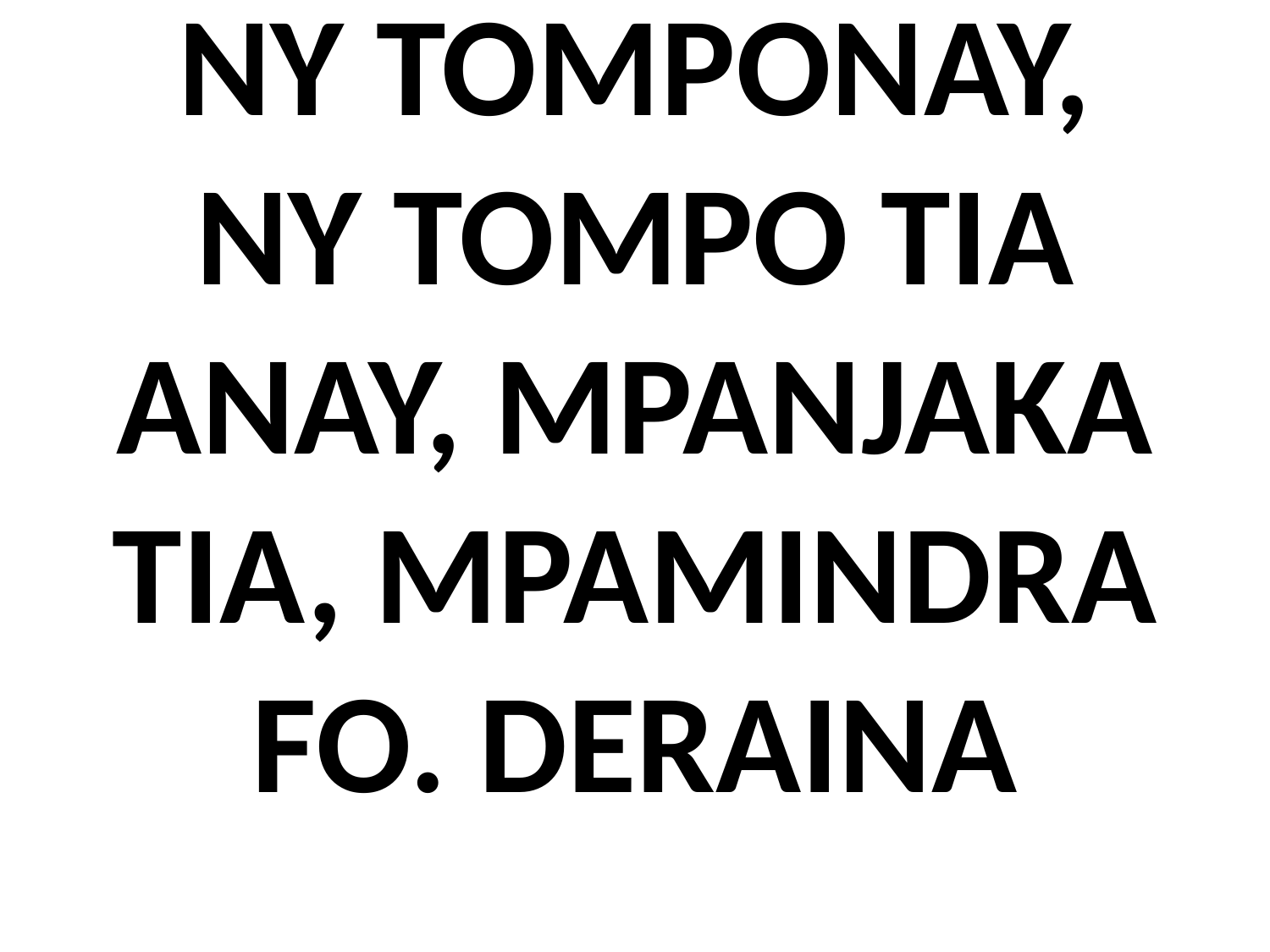

# NY TOMPONAY, NY TOMPO TIA ANAY, MPANJAKA TIA, MPAMINDRA FO. DERAINA